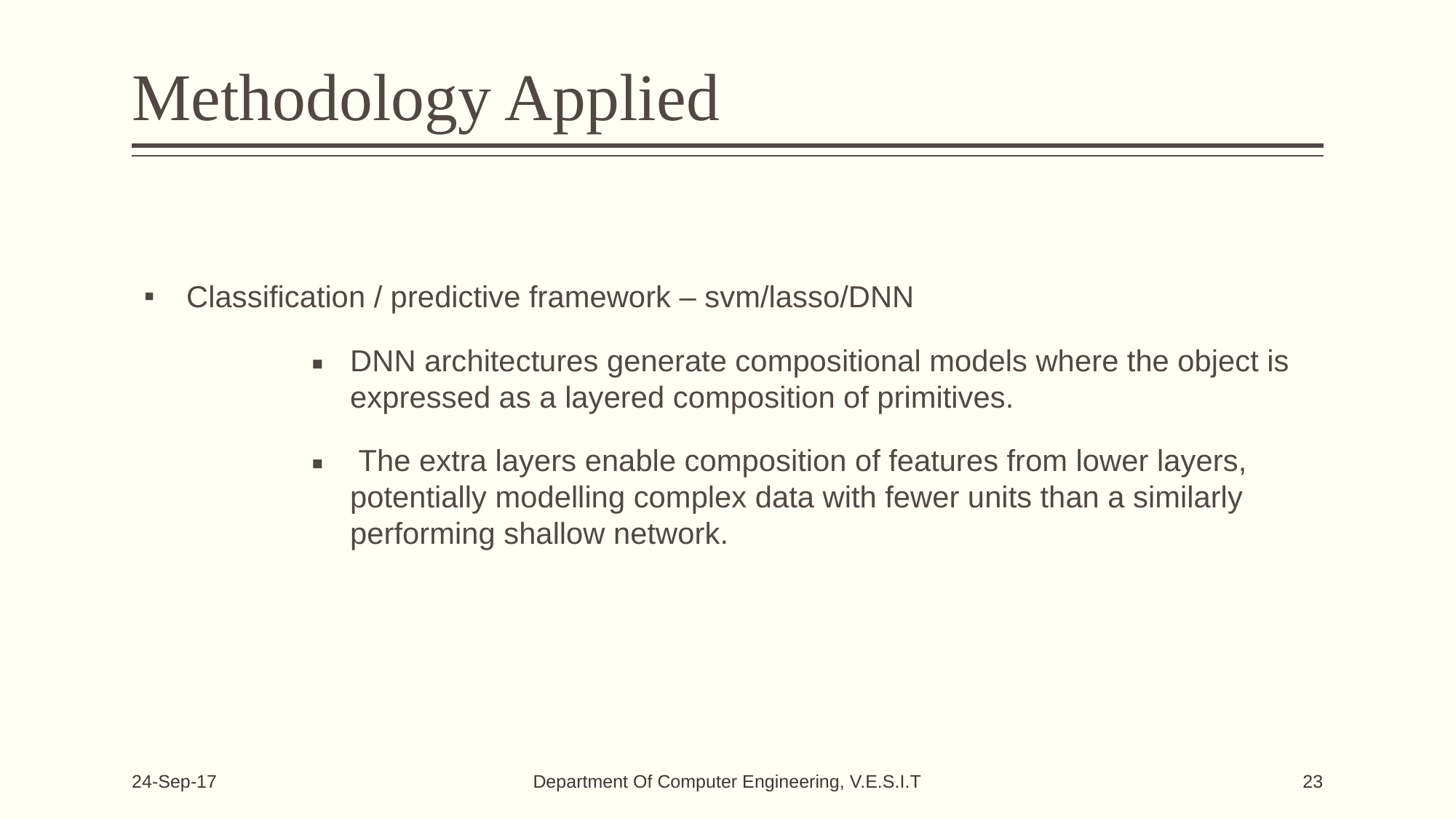

# Methodology Applied

Classification / predictive framework – svm/lasso/DNN
DNN architectures generate compositional models where the object is expressed as a layered composition of primitives.
 The extra layers enable composition of features from lower layers, potentially modelling complex data with fewer units than a similarly performing shallow network.
Department Of Computer Engineering, V.E.S.I.T
24-Sep-17
23